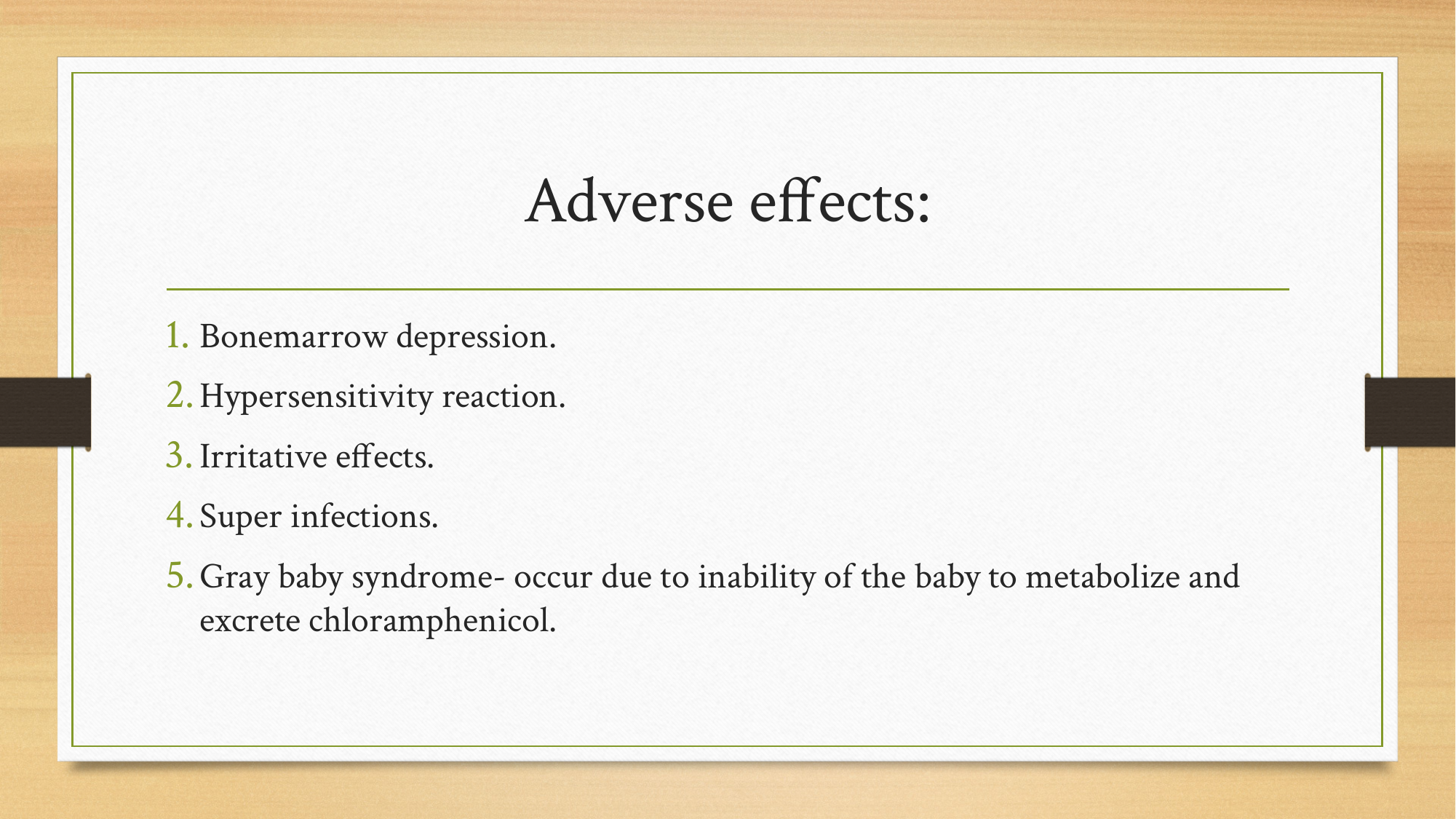

# Adverse effects:
Bonemarrow depression.
Hypersensitivity reaction.
Irritative effects.
Super infections.
Gray baby syndrome- occur due to inability of the baby to metabolize and excrete chloramphenicol.